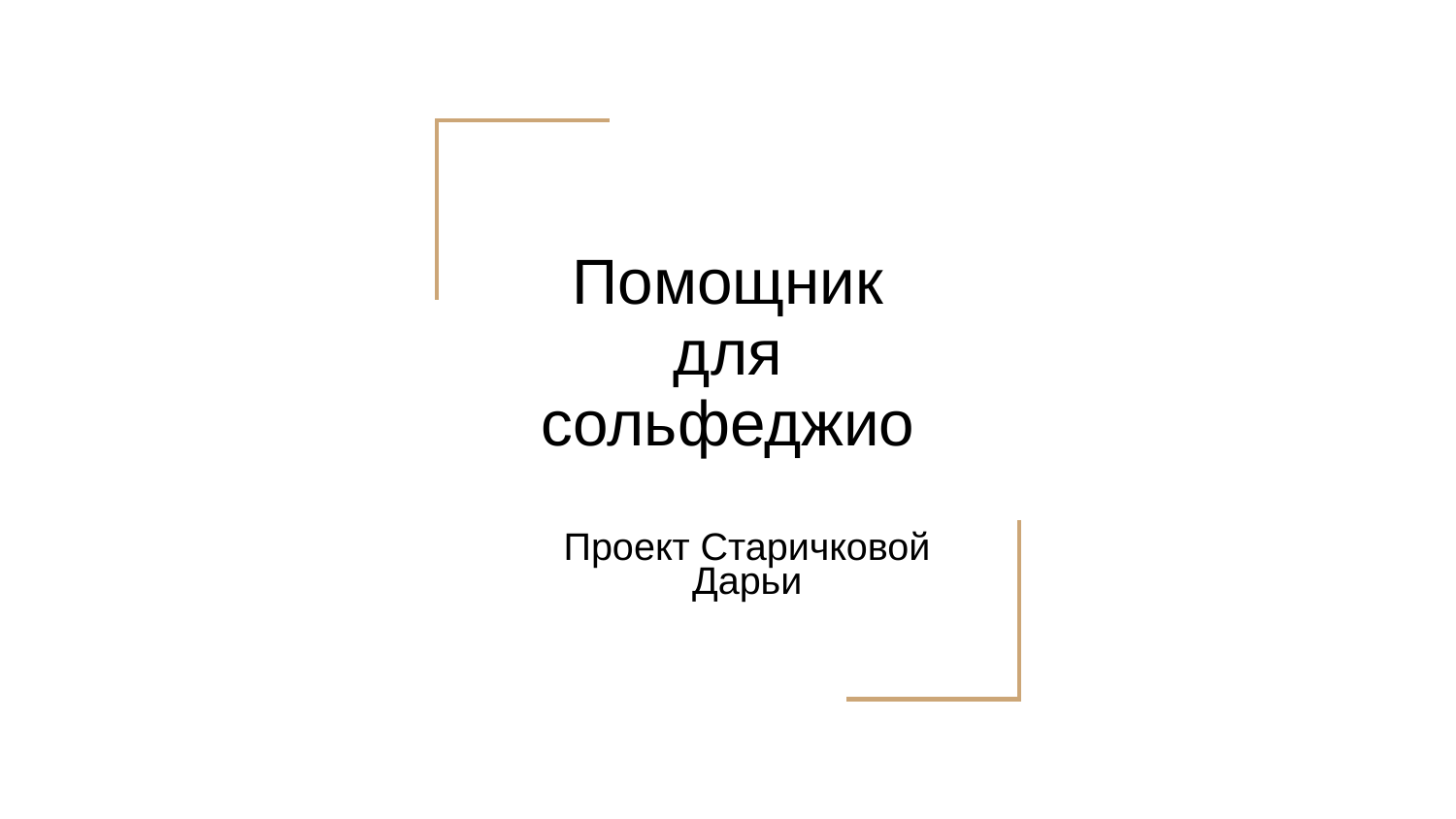

# Помощник
для
сольфеджио
Проект Старичковой Дарьи